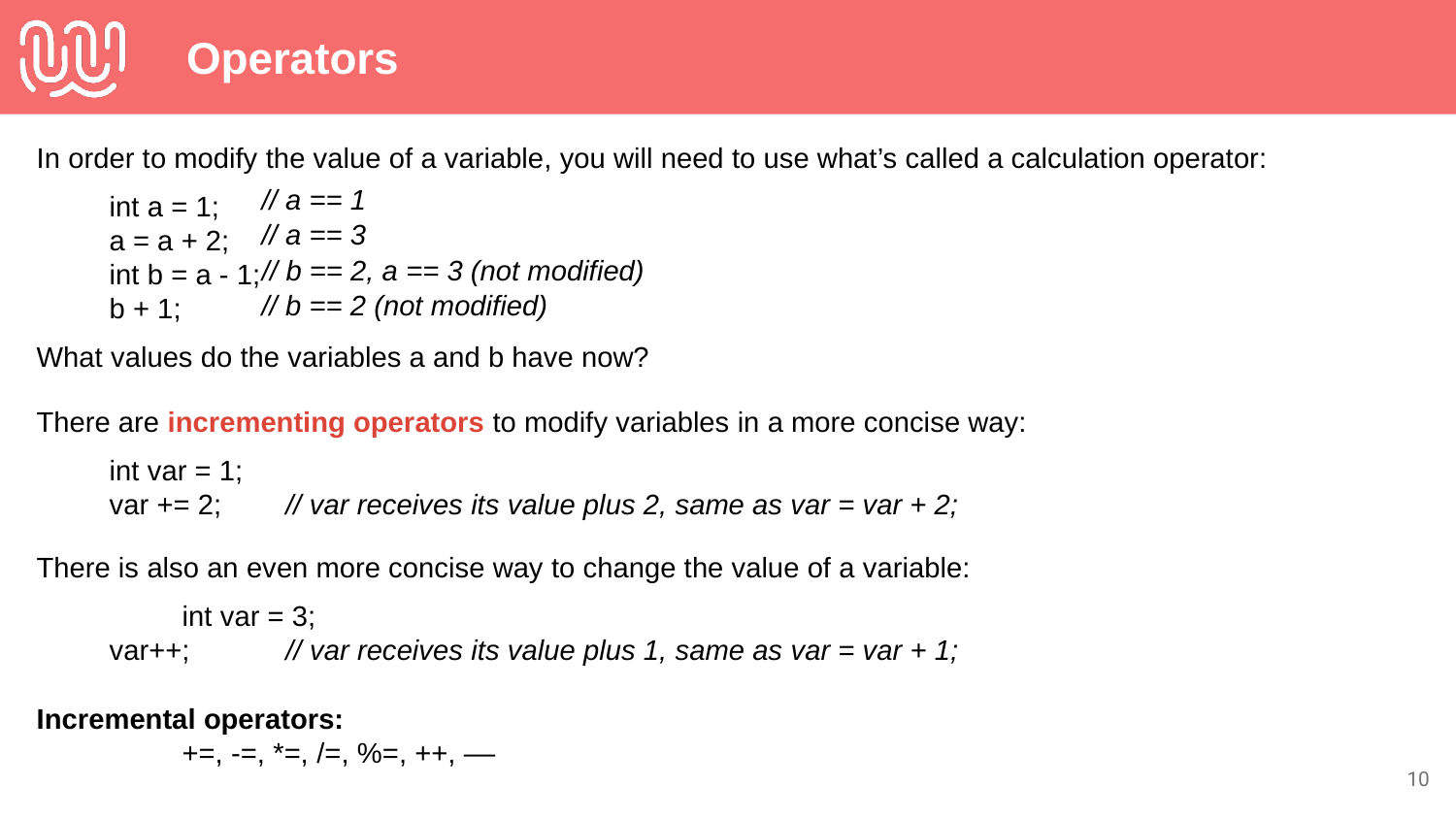

# Operators
In order to modify the value of a variable, you will need to use what’s called a calculation operator:

int a = 1;
a = a + 2;
int b = a - 1;
b + 1;

What values do the variables a and b have now?
// a == 1
// a == 3
// b == 2, a == 3 (not modified)
// b == 2 (not modified)
There are incrementing operators to modify variables in a more concise way:

int var = 1;
var += 2;        // var receives its value plus 2, same as var = var + 2;

There is also an even more concise way to change the value of a variable:
	int var = 3;
var++;            // var receives its value plus 1, same as var = var + 1;
Incremental operators:
	+=, -=, *=, /=, %=, ++, ––
10